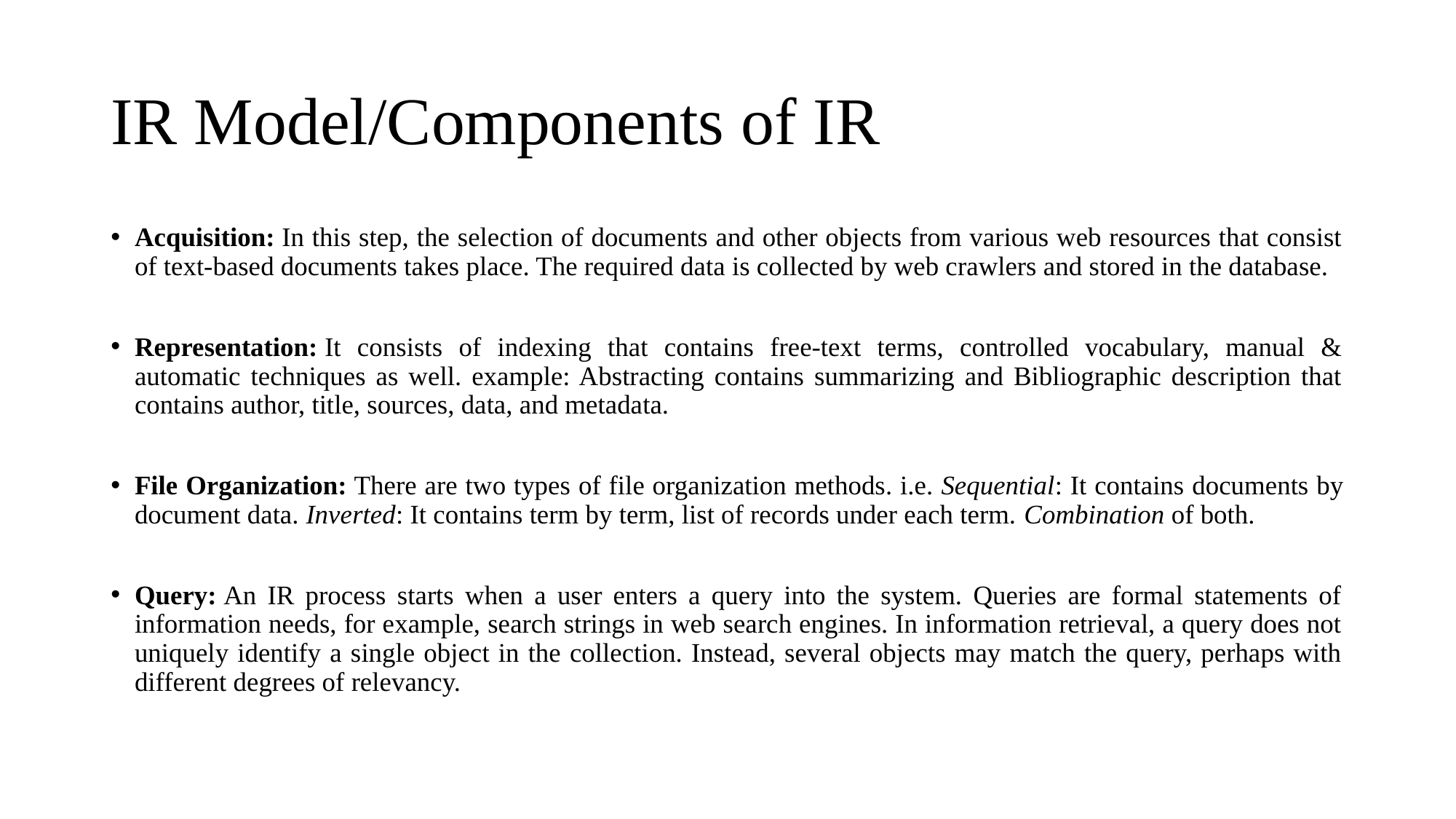

# IR Model/Components of IR
Acquisition: In this step, the selection of documents and other objects from various web resources that consist of text-based documents takes place. The required data is collected by web crawlers and stored in the database.

Representation: It consists of indexing that contains free-text terms, controlled vocabulary, manual & automatic techniques as well. example: Abstracting contains summarizing and Bibliographic description that contains author, title, sources, data, and metadata.

File Organization: There are two types of file organization methods. i.e. Sequential: It contains documents by document data. Inverted: It contains term by term, list of records under each term. Combination of both.

Query: An IR process starts when a user enters a query into the system. Queries are formal statements of information needs, for example, search strings in web search engines. In information retrieval, a query does not uniquely identify a single object in the collection. Instead, several objects may match the query, perhaps with different degrees of relevancy.